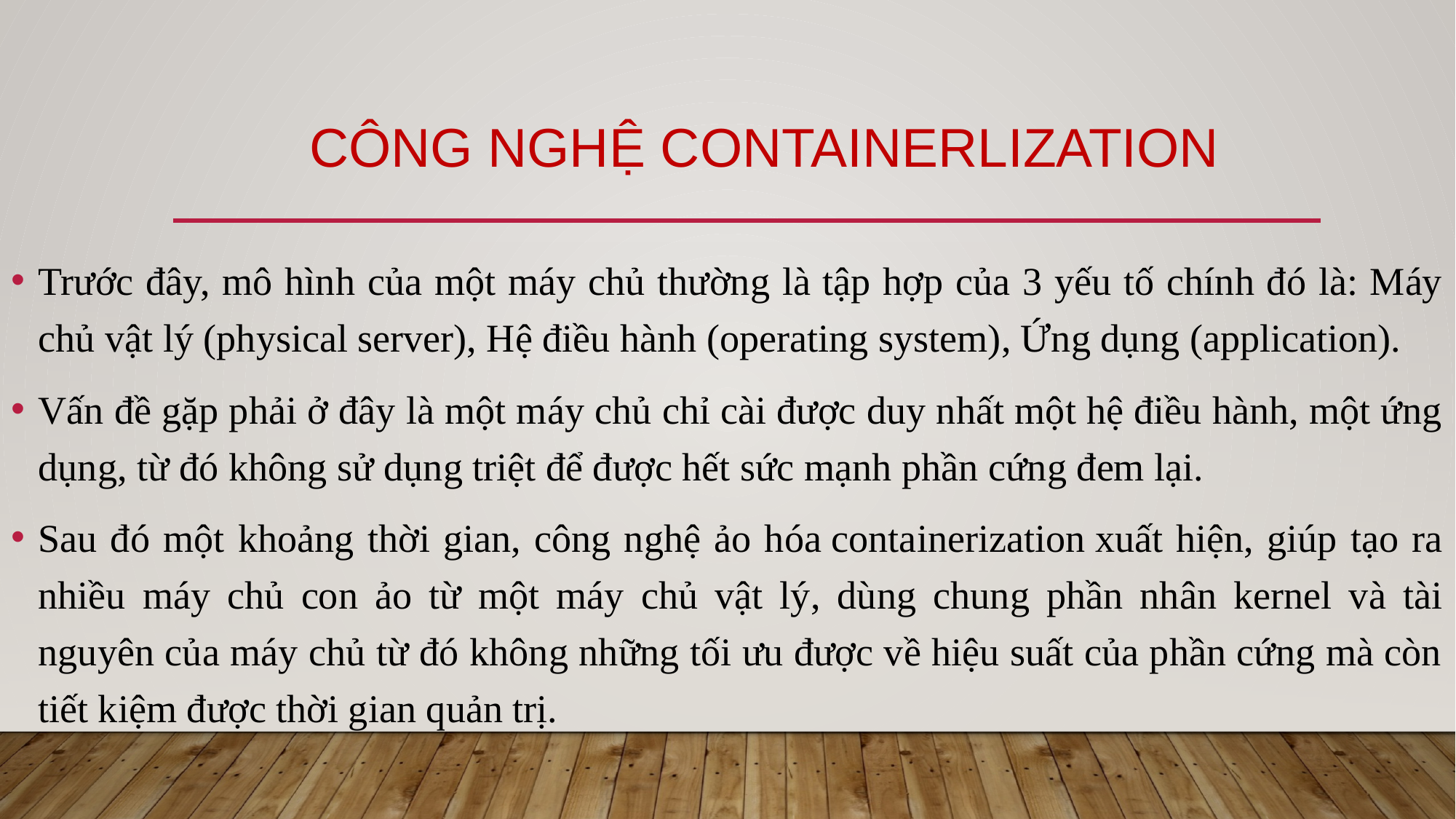

Công nghệ containerlization
Trước đây, mô hình của một máy chủ thường là tập hợp của 3 yếu tố chính đó là: Máy chủ vật lý (physical server), Hệ điều hành (operating system), Ứng dụng (application).
Vấn đề gặp phải ở đây là một máy chủ chỉ cài được duy nhất một hệ điều hành, một ứng dụng, từ đó không sử dụng triệt để được hết sức mạnh phần cứng đem lại.
Sau đó một khoảng thời gian, công nghệ ảo hóa containerization xuất hiện, giúp tạo ra nhiều máy chủ con ảo từ một máy chủ vật lý, dùng chung phần nhân kernel và tài nguyên của máy chủ từ đó không những tối ưu được về hiệu suất của phần cứng mà còn tiết kiệm được thời gian quản trị.